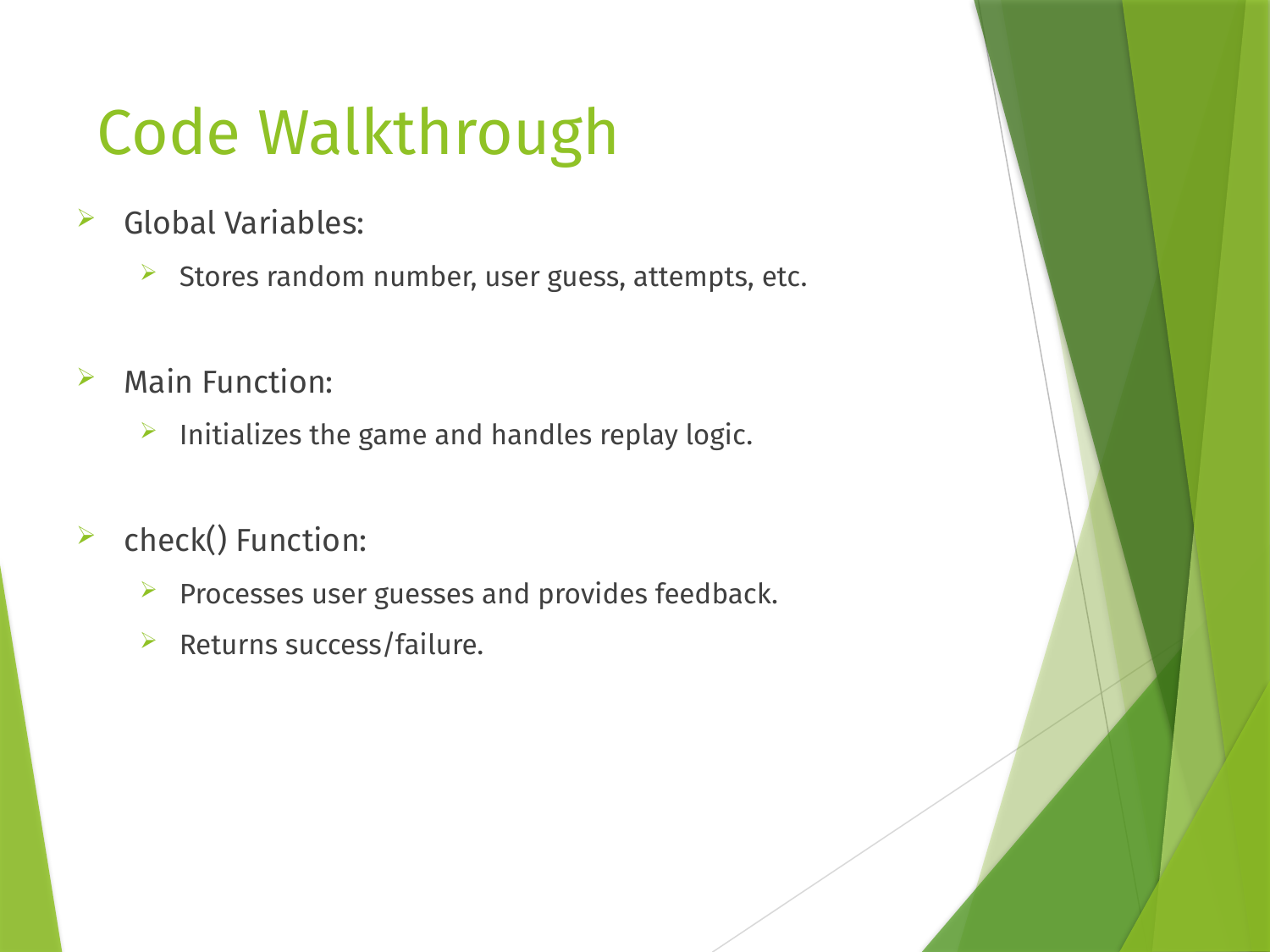

# Code Walkthrough
Global Variables:
Stores random number, user guess, attempts, etc.

Main Function:
Initializes the game and handles replay logic.

check() Function:
Processes user guesses and provides feedback.
Returns success/failure.